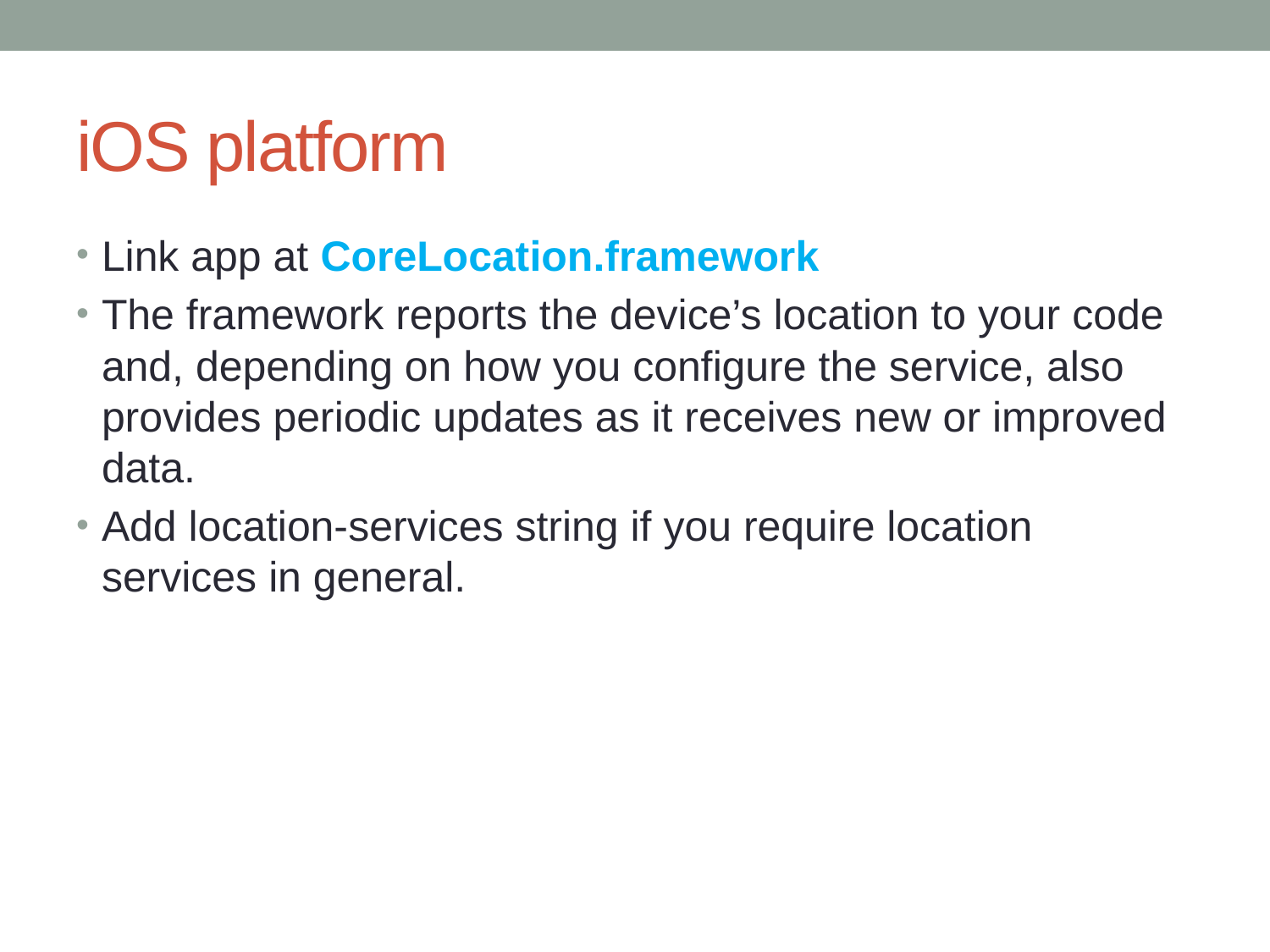

# iOS platform
Link app at CoreLocation.framework
The framework reports the device’s location to your code and, depending on how you configure the service, also provides periodic updates as it receives new or improved data.
Add location-services string if you require location services in general.